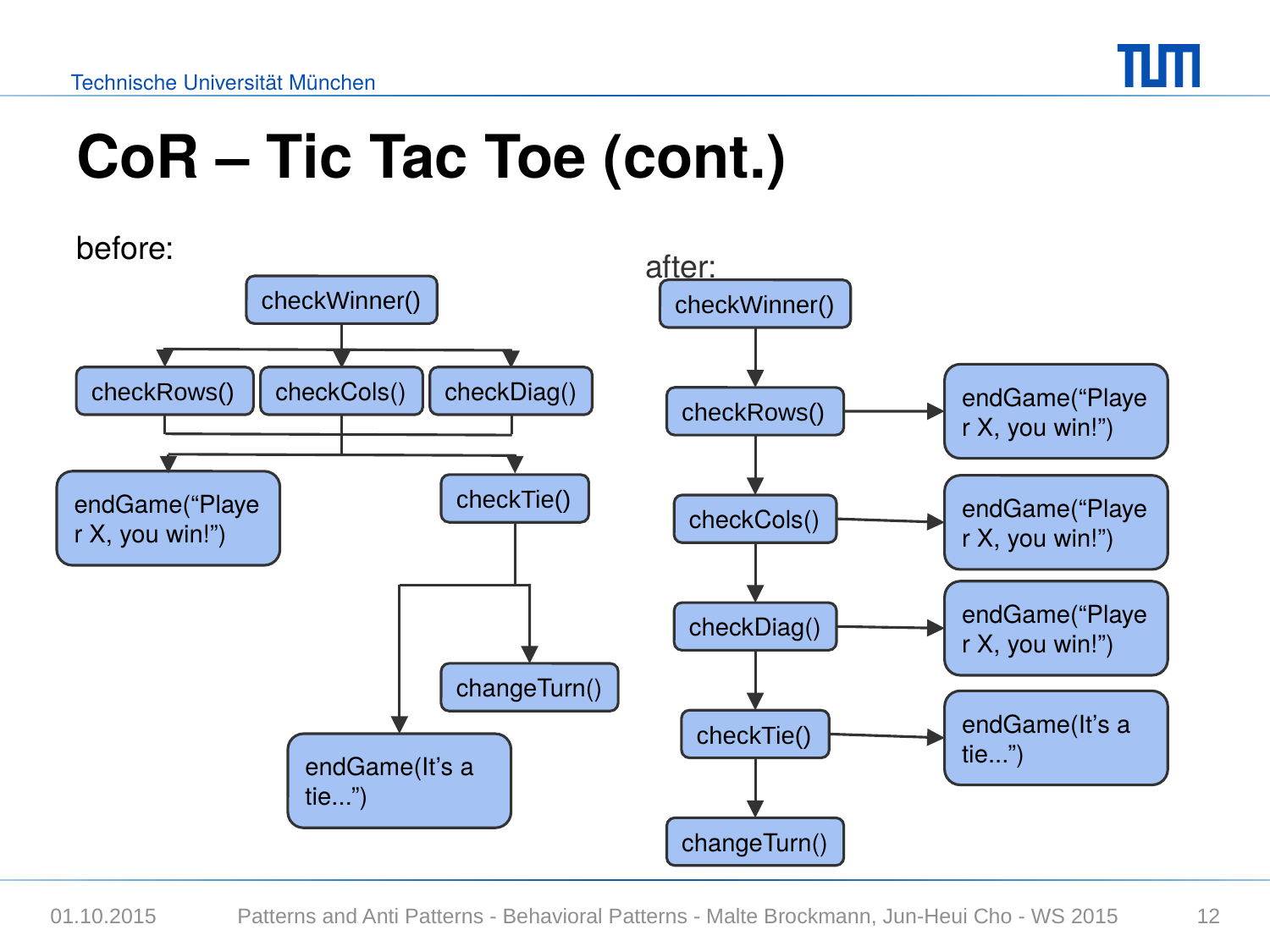

# CoR – Tic Tac Toe (cont.)
before:
after:
checkWinner()
checkWinner()
endGame(“Player X, you win!”)
checkRows()
checkCols()
checkDiag()
checkRows()
endGame(“Player X, you win!”)
checkTie()
endGame(“Player X, you win!”)
checkCols()
endGame(“Player X, you win!”)
checkDiag()
changeTurn()
endGame(It’s a tie...”)
checkTie()
endGame(It’s a tie...”)
changeTurn()
Patterns and Anti Patterns - Behavioral Patterns - Malte Brockmann, Jun-Heui Cho - WS 2015
01.10.2015
12